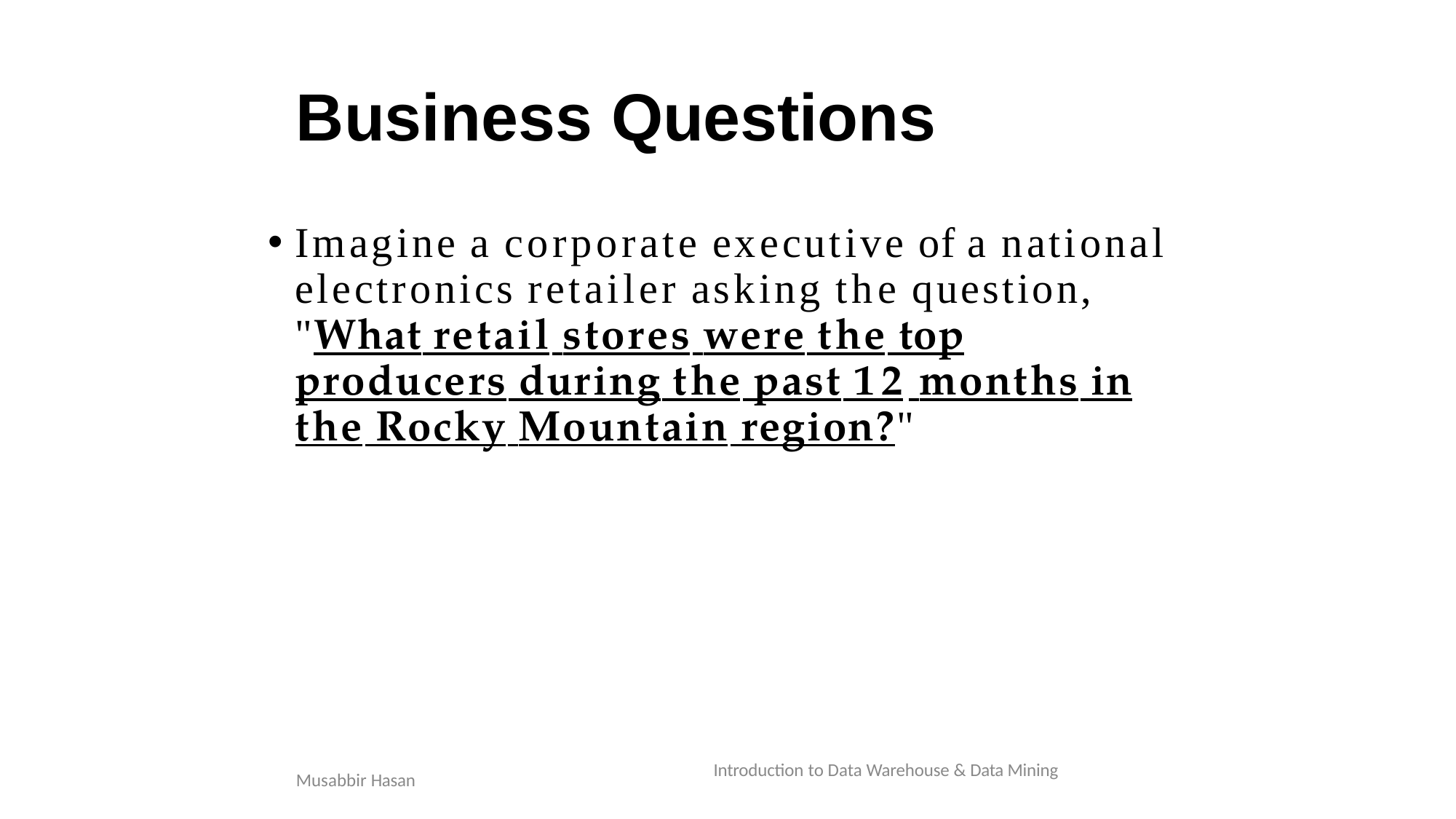

# Business Questions
Imagine a corporate executive of a national electronics retailer asking the question, "What retail stores were the top producers during the past 12 months in the Rocky Mountain region?"
Introduction to Data Warehouse & Data Mining
Musabbir Hasan
5